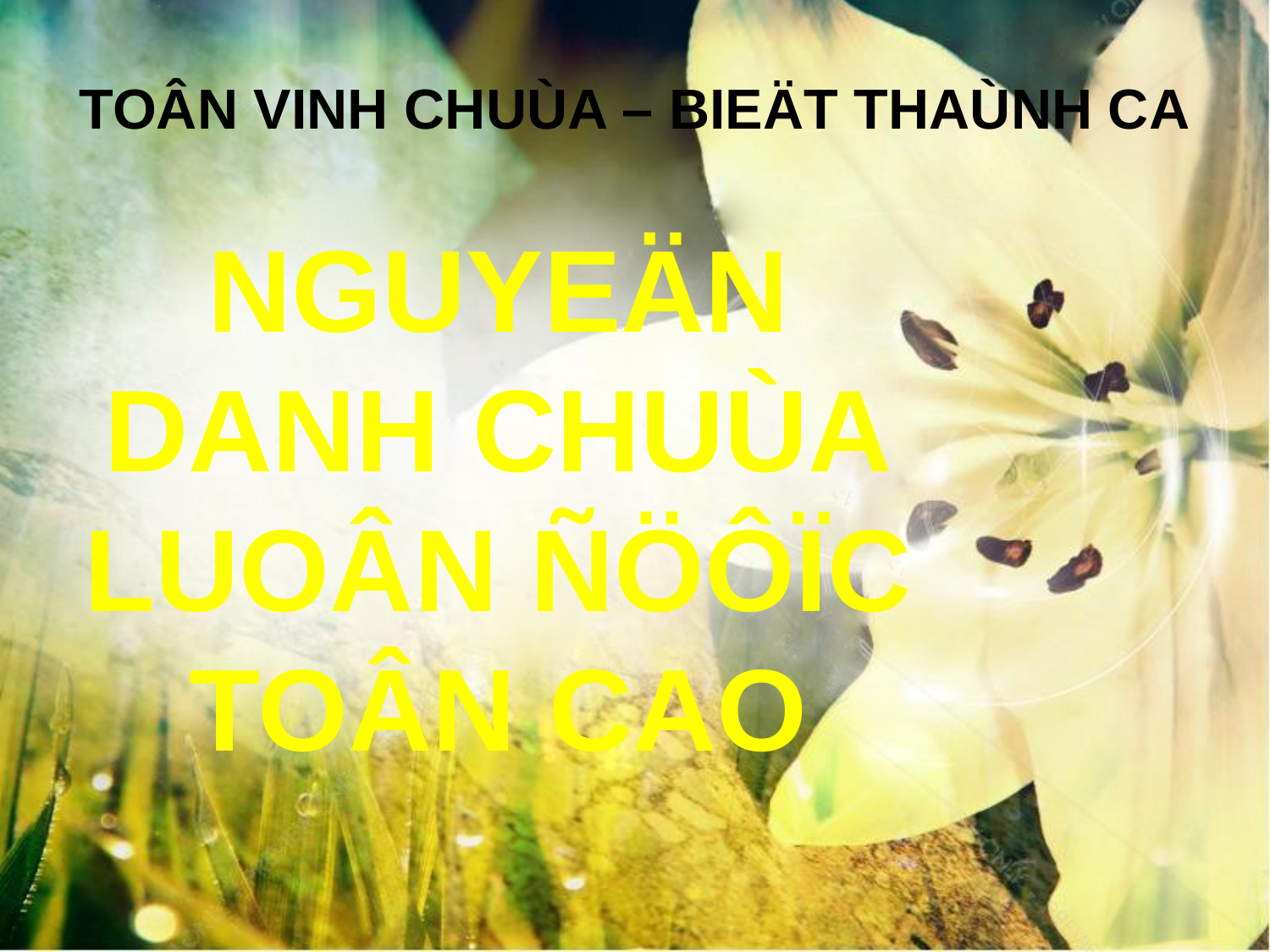

TOÂN VINH CHUÙA – BIEÄT THAÙNH CA
NGUYEÄN
DANH CHUÙA
LUOÂN ÑÖÔÏC
TOÂN CAO